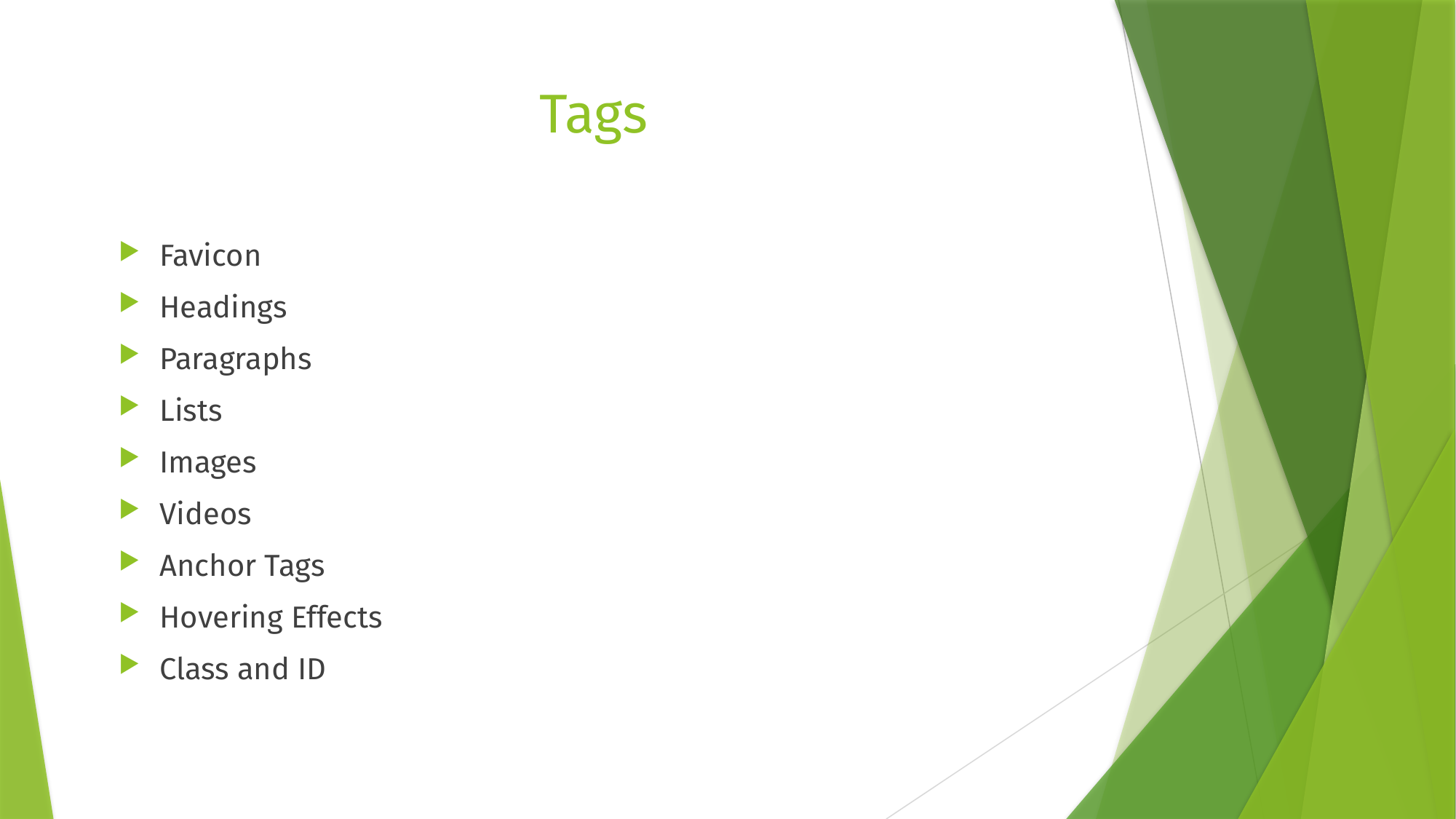

# Tags
Favicon
Headings
Paragraphs
Lists
Images
Videos
Anchor Tags
Hovering Effects
Class and ID